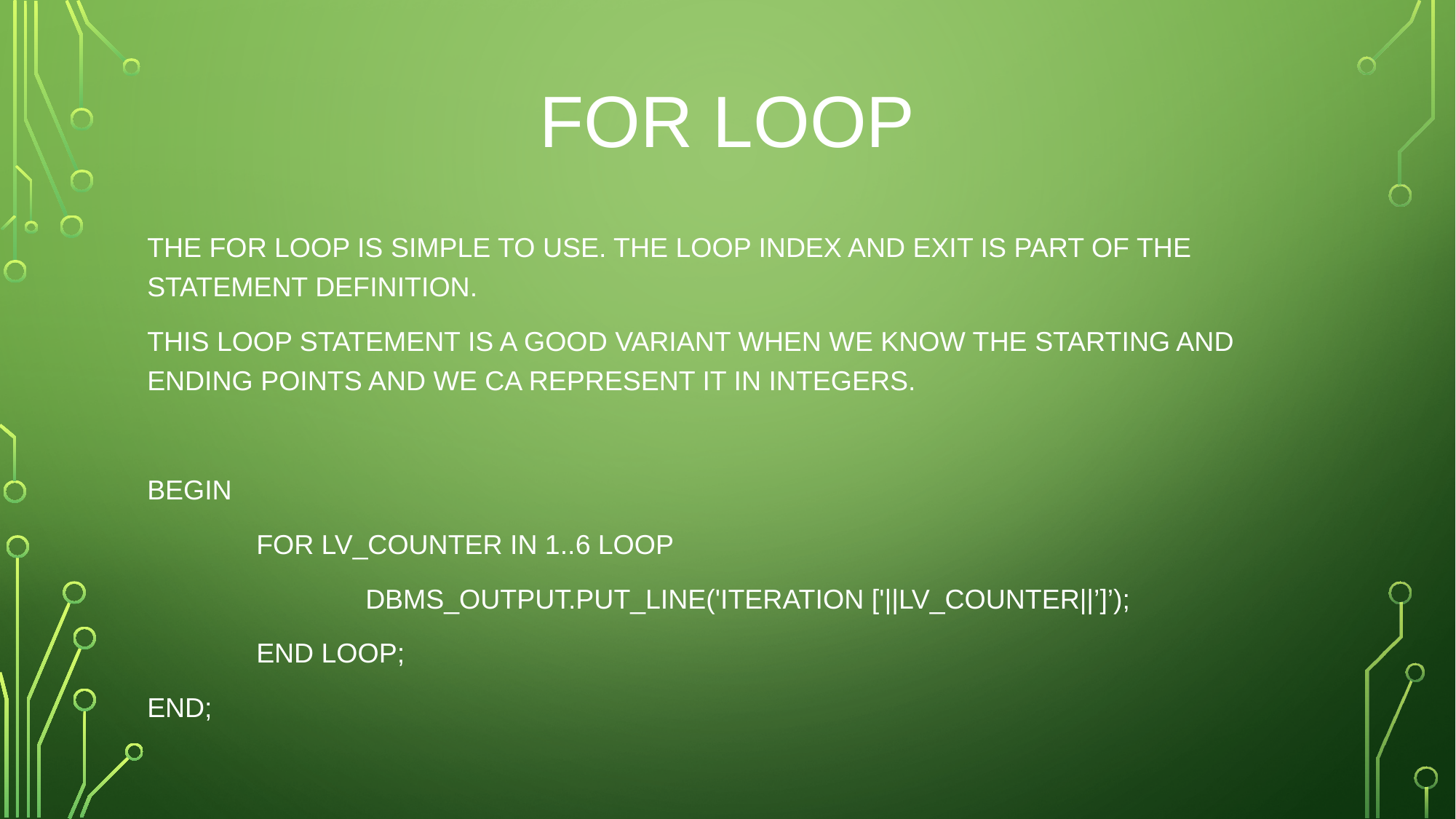

# For Loop
The for loop is simple to use. the loop index and exit is part of the statement definition.
This loop statement is a good variant when we know the starting and ending points and we ca represent it in integers.

Begin
	For lv_counter in 1..6 loop
		dbms_output.put_line('Iteration ['||lv_counter||’]’);
	End loop;
End;